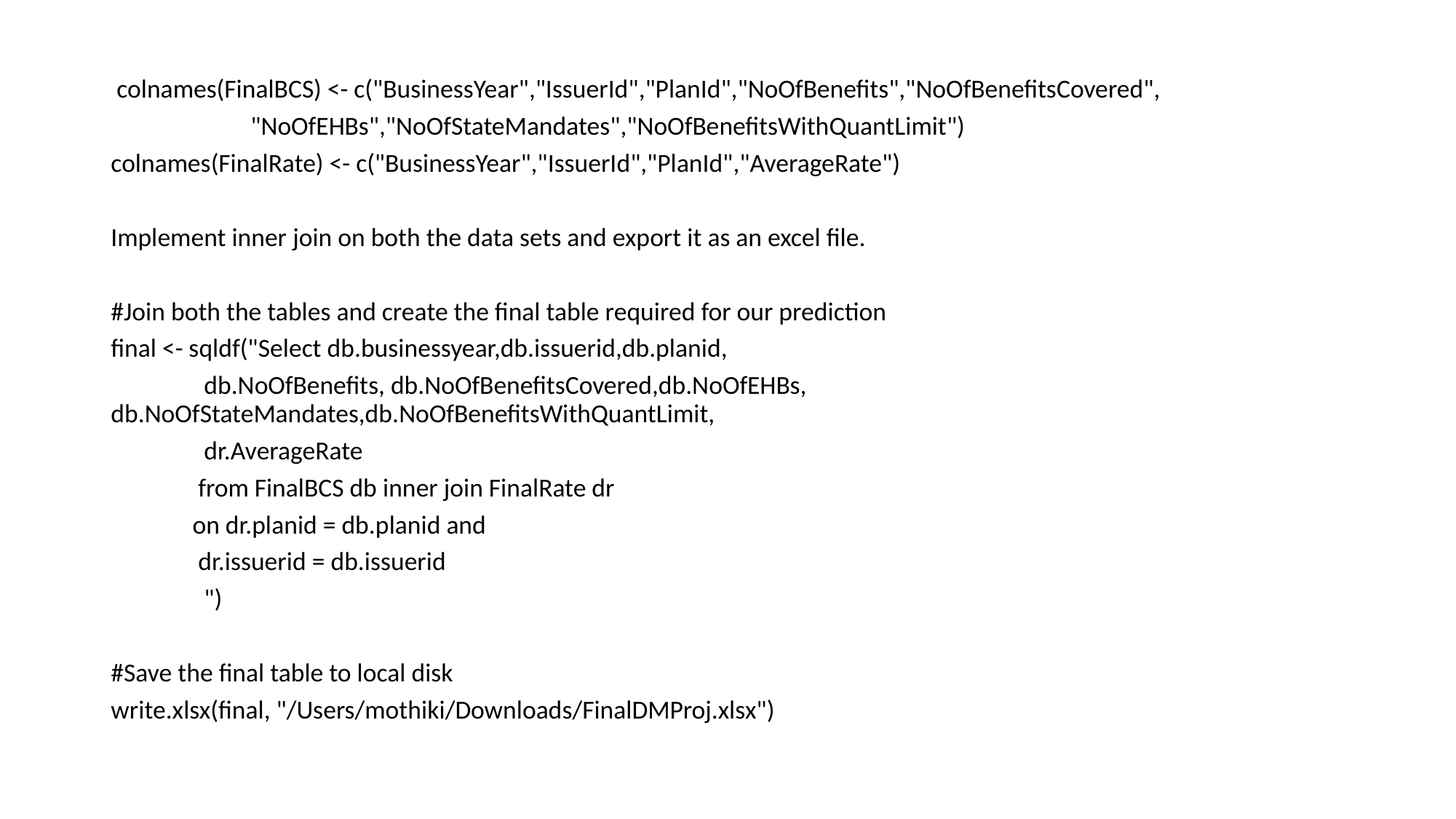

colnames(FinalBCS) <- c("BusinessYear","IssuerId","PlanId","NoOfBenefits","NoOfBenefitsCovered",
                        "NoOfEHBs","NoOfStateMandates","NoOfBenefitsWithQuantLimit")
colnames(FinalRate) <- c("BusinessYear","IssuerId","PlanId","AverageRate")

Implement inner join on both the data sets and export it as an excel file.

#Join both the tables and create the final table required for our prediction
final <- sqldf("Select db.businessyear,db.issuerid,db.planid,
                db.NoOfBenefits, db.NoOfBenefitsCovered,db.NoOfEHBs, db.NoOfStateMandates,db.NoOfBenefitsWithQuantLimit,
                dr.AverageRate
               from FinalBCS db inner join FinalRate dr
              on dr.planid = db.planid and
               dr.issuerid = db.issuerid
                ")

#Save the final table to local disk
write.xlsx(final, "/Users/mothiki/Downloads/FinalDMProj.xlsx")